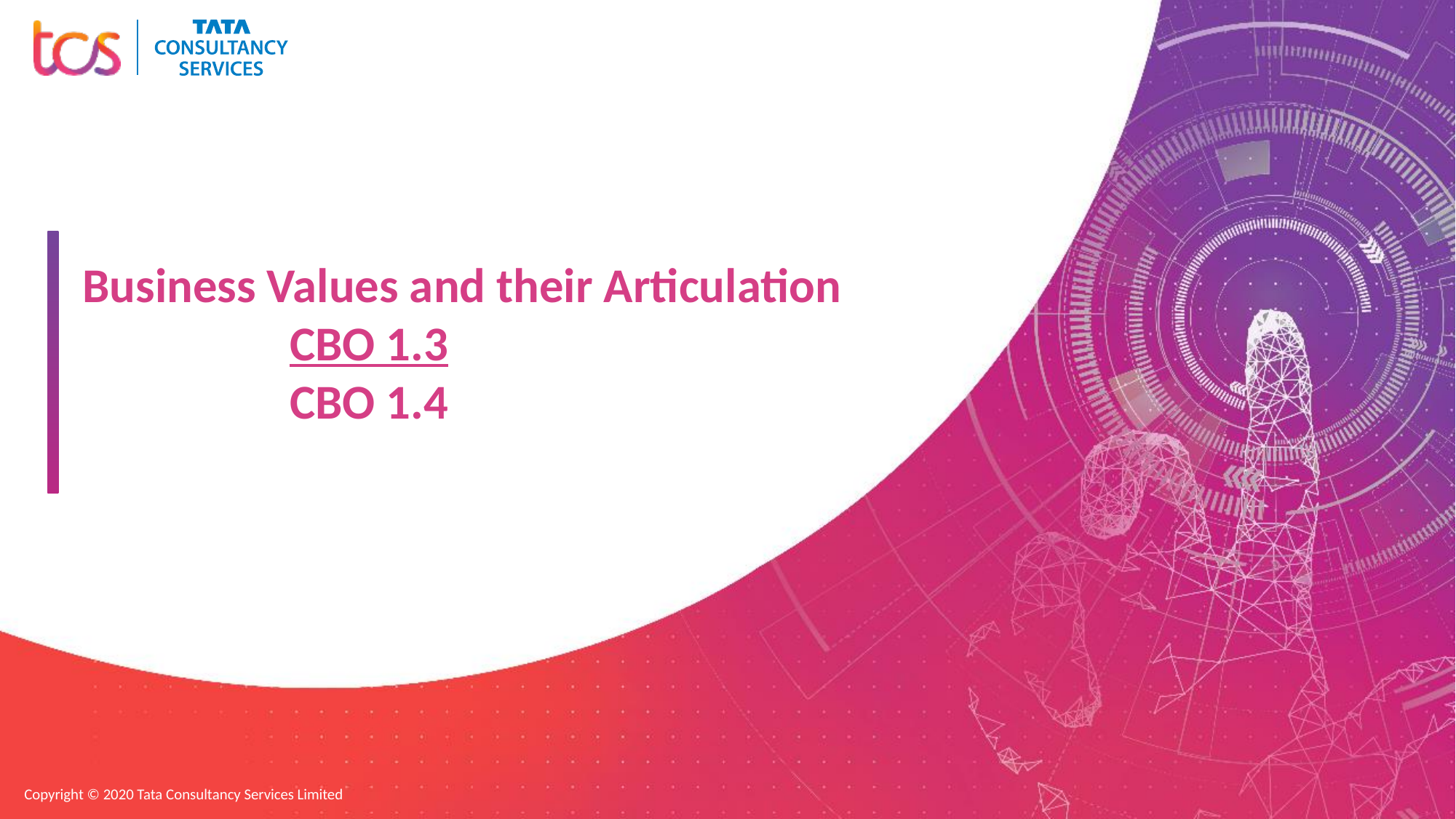

# Business Values and their Articulation CBO 1.3 CBO 1.4